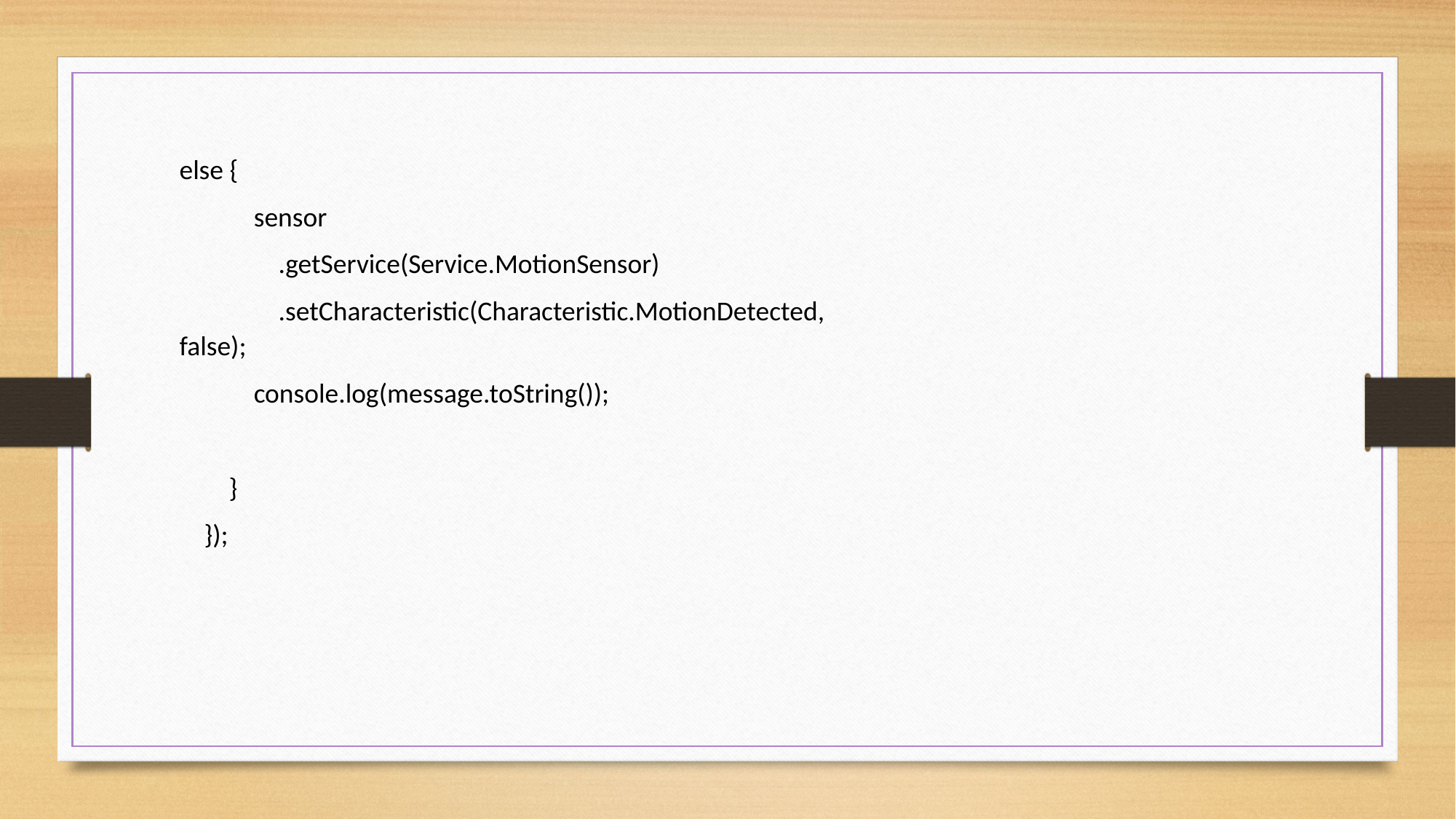

else {
            sensor
                .getService(Service.MotionSensor)
                .setCharacteristic(Characteristic.MotionDetected, false);
            console.log(message.toString());

        }
    });